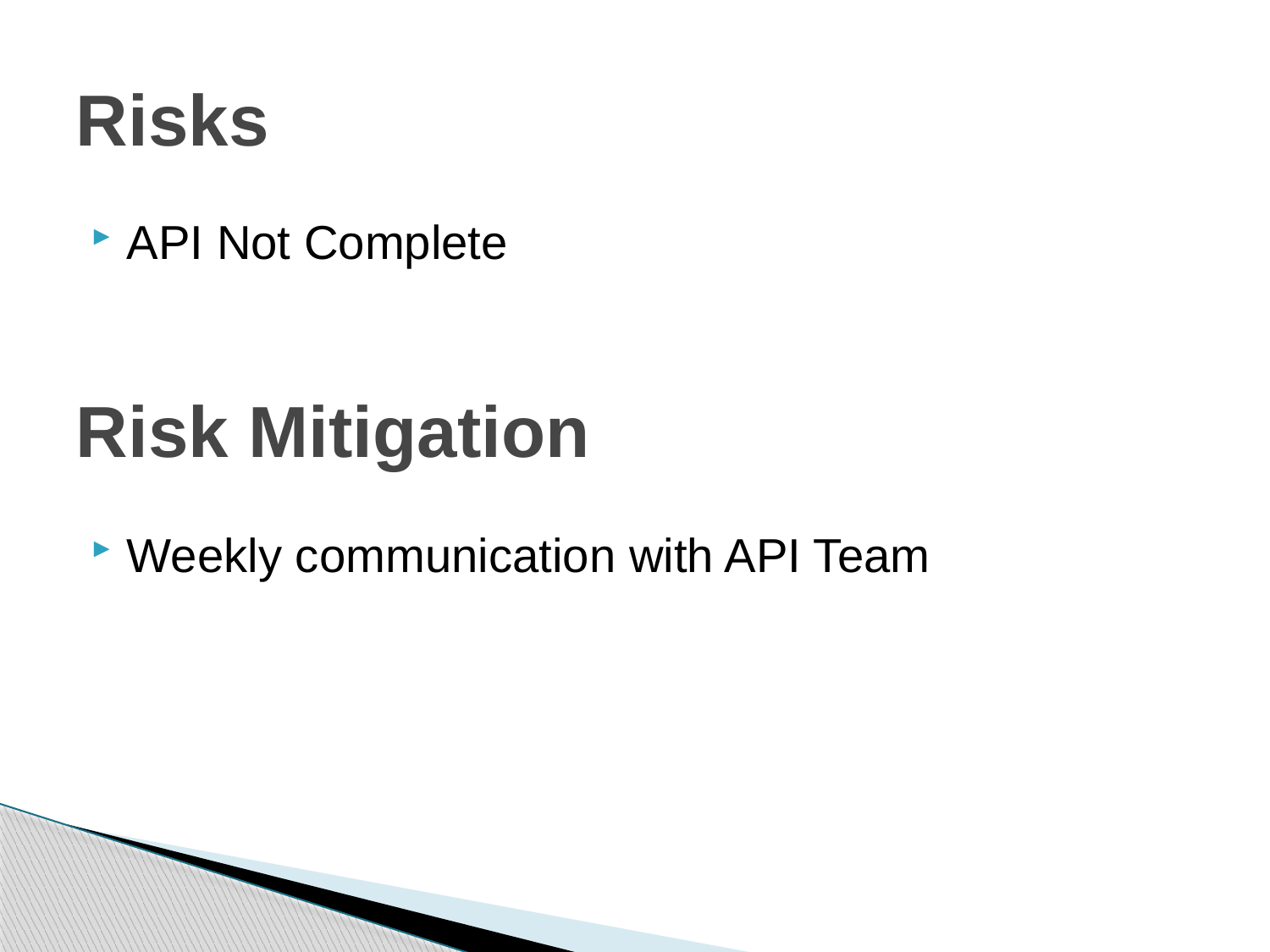

# Risks
API Not Complete
Risk Mitigation
Weekly communication with API Team